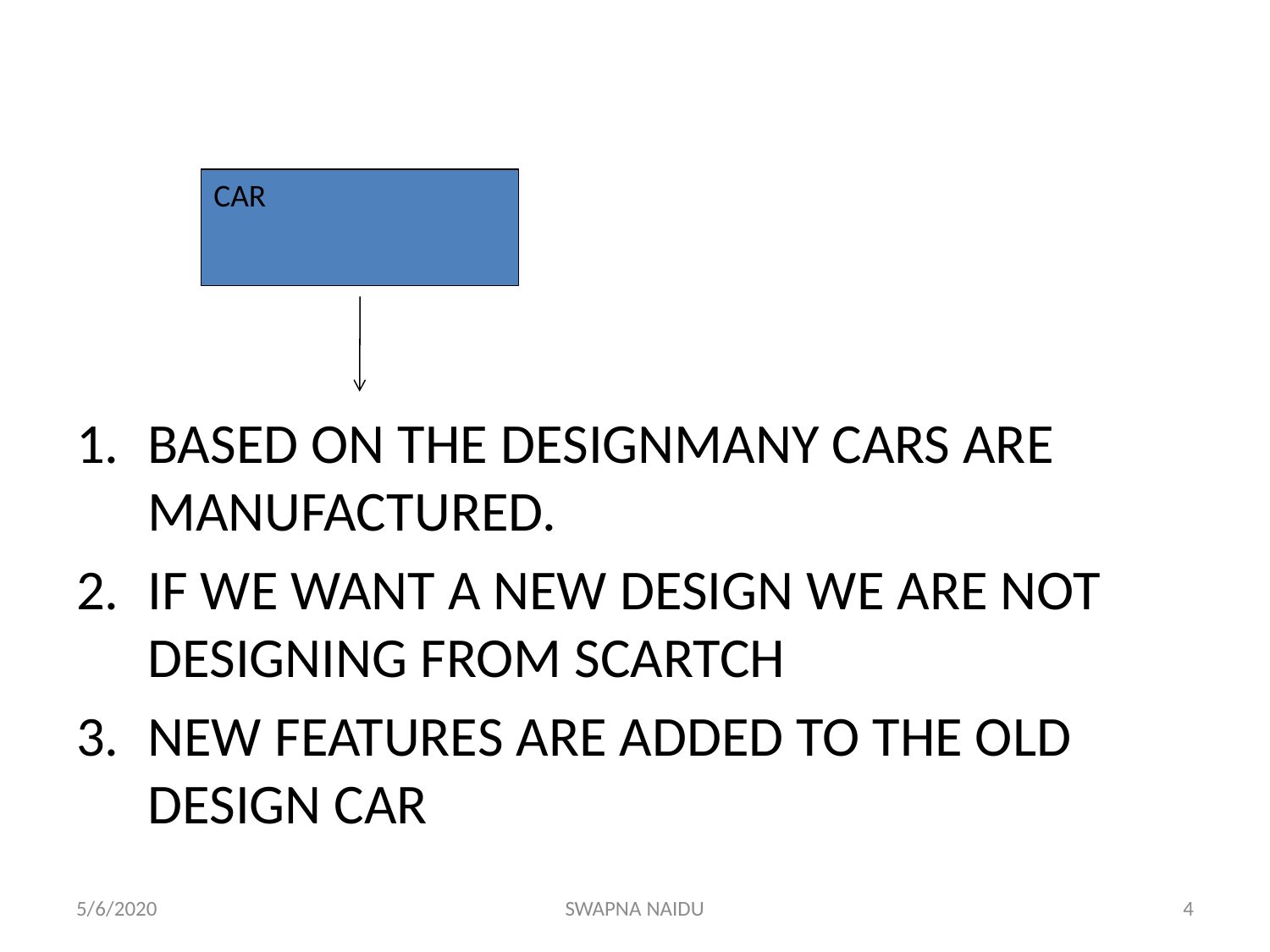

BASED ON THE DESIGNMANY CARS ARE MANUFACTURED.
IF WE WANT A NEW DESIGN WE ARE NOT DESIGNING FROM SCARTCH
NEW FEATURES ARE ADDED TO THE OLD DESIGN CAR
CAR
SWAPNA NAIDU
4
5/6/2020